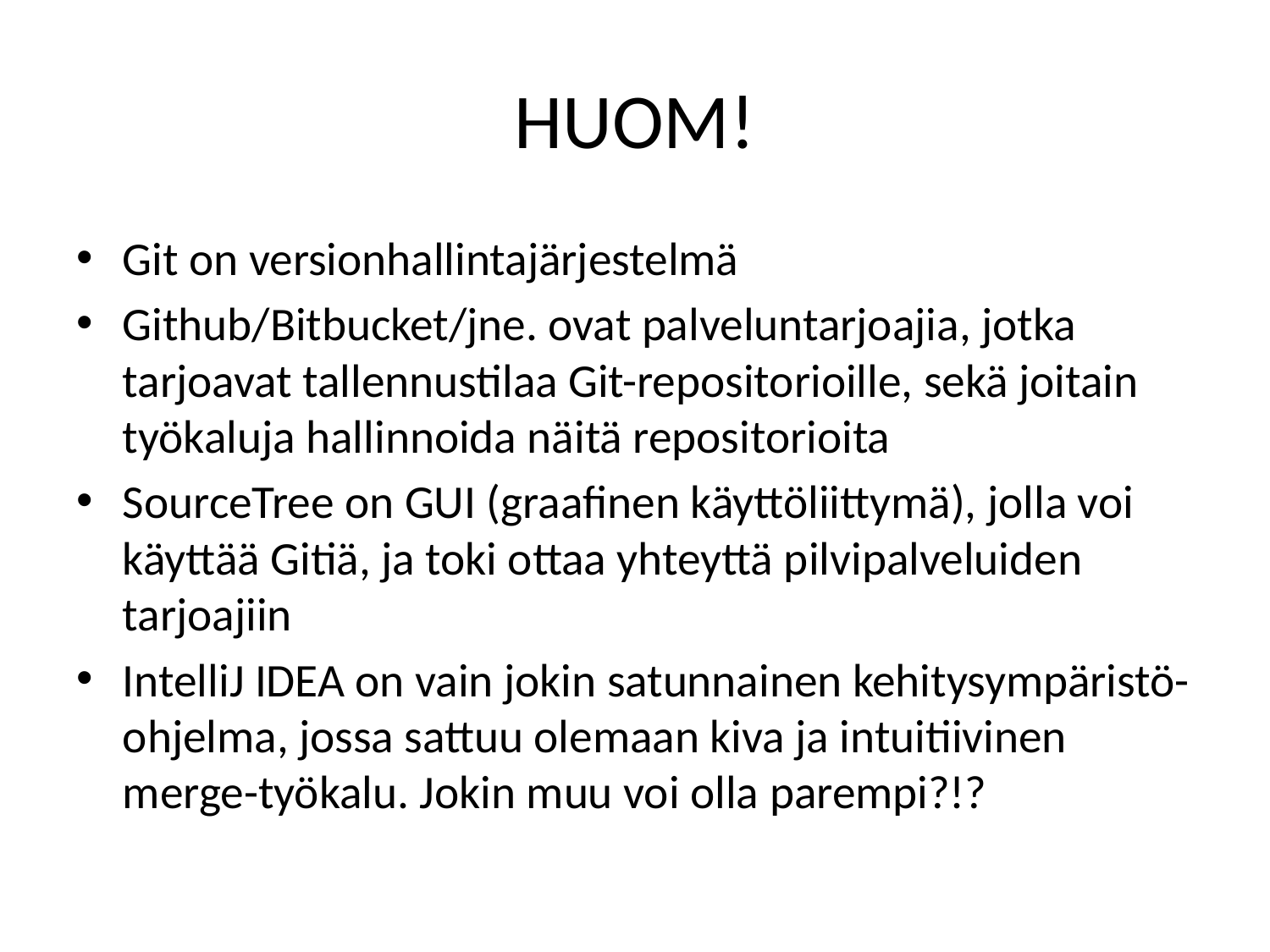

# HUOM!
Git on versionhallintajärjestelmä
Github/Bitbucket/jne. ovat palveluntarjoajia, jotka tarjoavat tallennustilaa Git-repositorioille, sekä joitain työkaluja hallinnoida näitä repositorioita
SourceTree on GUI (graafinen käyttöliittymä), jolla voi käyttää Gitiä, ja toki ottaa yhteyttä pilvipalveluiden tarjoajiin
IntelliJ IDEA on vain jokin satunnainen kehitysympäristö-ohjelma, jossa sattuu olemaan kiva ja intuitiivinen merge-työkalu. Jokin muu voi olla parempi?!?